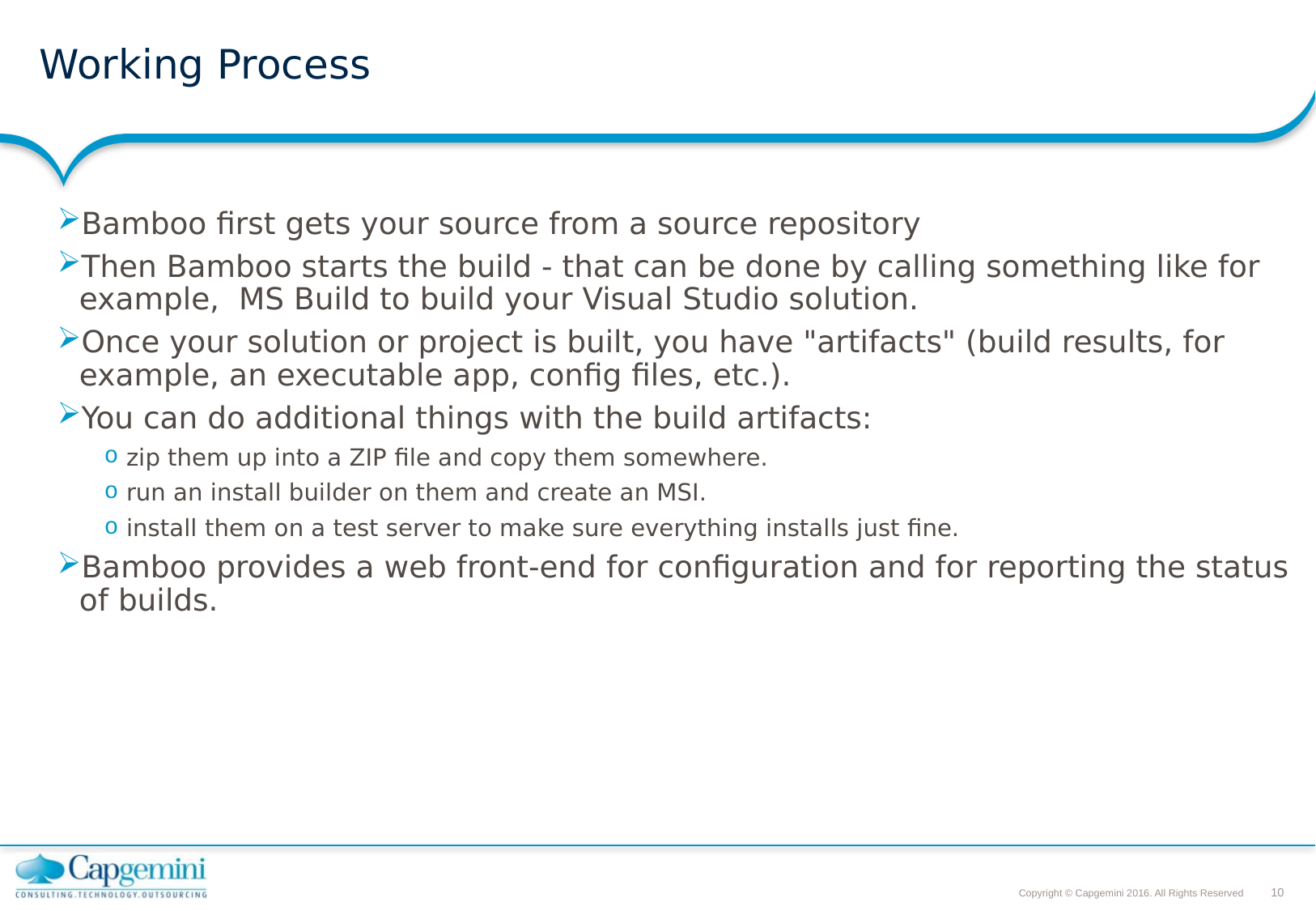

# Working Process
Bamboo first gets your source from a source repository
Then Bamboo starts the build - that can be done by calling something like for example,  MS Build to build your Visual Studio solution.
Once your solution or project is built, you have "artifacts" (build results, for example, an executable app, config files, etc.).
You can do additional things with the build artifacts:
zip them up into a ZIP file and copy them somewhere.
run an install builder on them and create an MSI.
install them on a test server to make sure everything installs just fine.
Bamboo provides a web front-end for configuration and for reporting the status of builds.